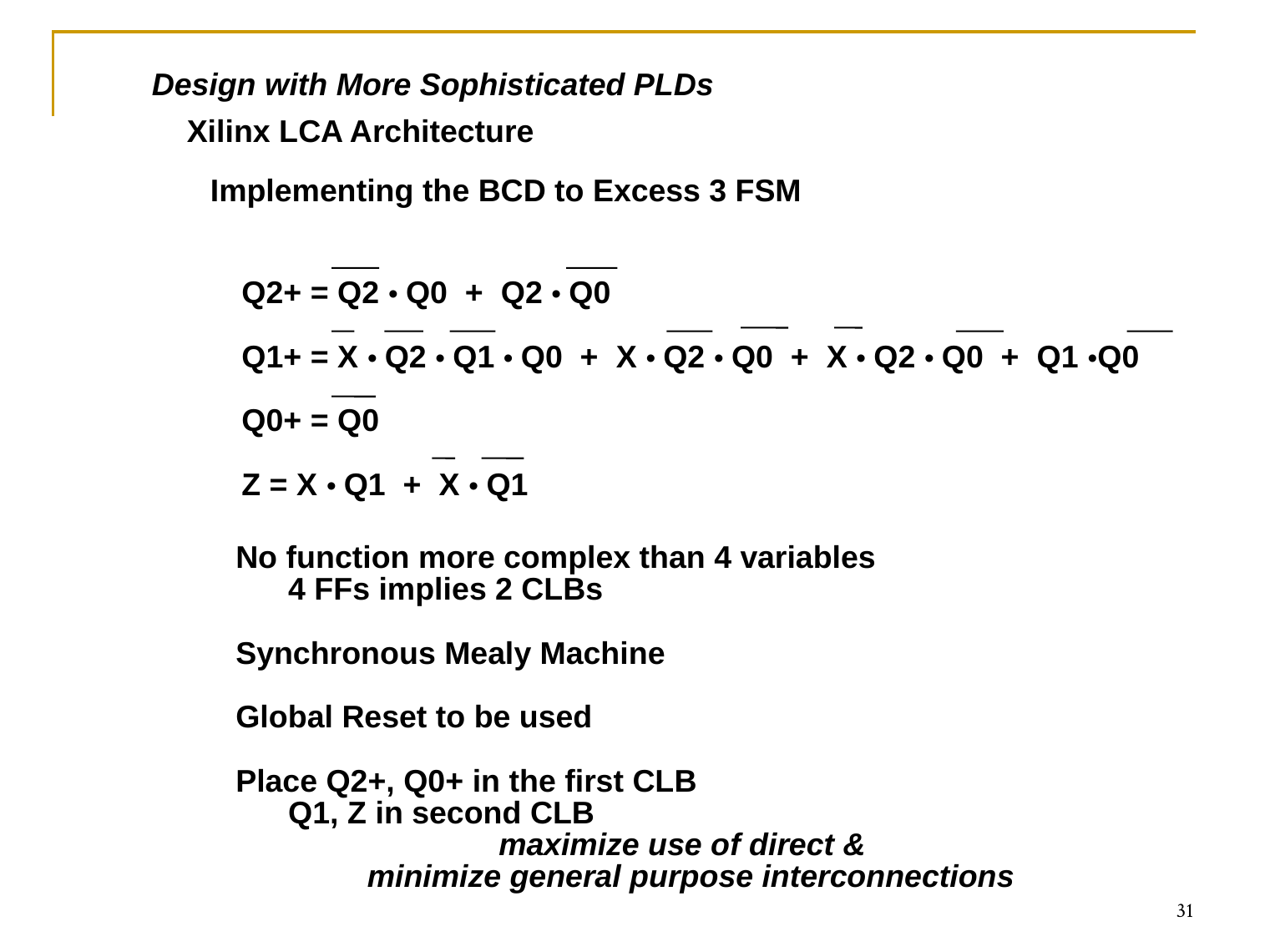

#
Design with More Sophisticated PLDs
Xilinx LCA Architecture
Implementing the BCD to Excess 3 FSM

Q2+ = Q2 • Q0  +  Q2 • Q0

Q1+ = X • Q2 • Q1 • Q0  +  X • Q2 • Q0  +  X • Q2 • Q0  +  Q1 •Q0

Q0+ = Q0

Z = X • Q1  +  X • Q1

No function more complex than 4 variables
      4 FFs implies 2 CLBs

Synchronous Mealy Machine

Global Reset to be used

Place Q2+, Q0+ in the first CLB
      Q1, Z in second CLB
                              maximize use of direct &
               minimize general purpose interconnections
31